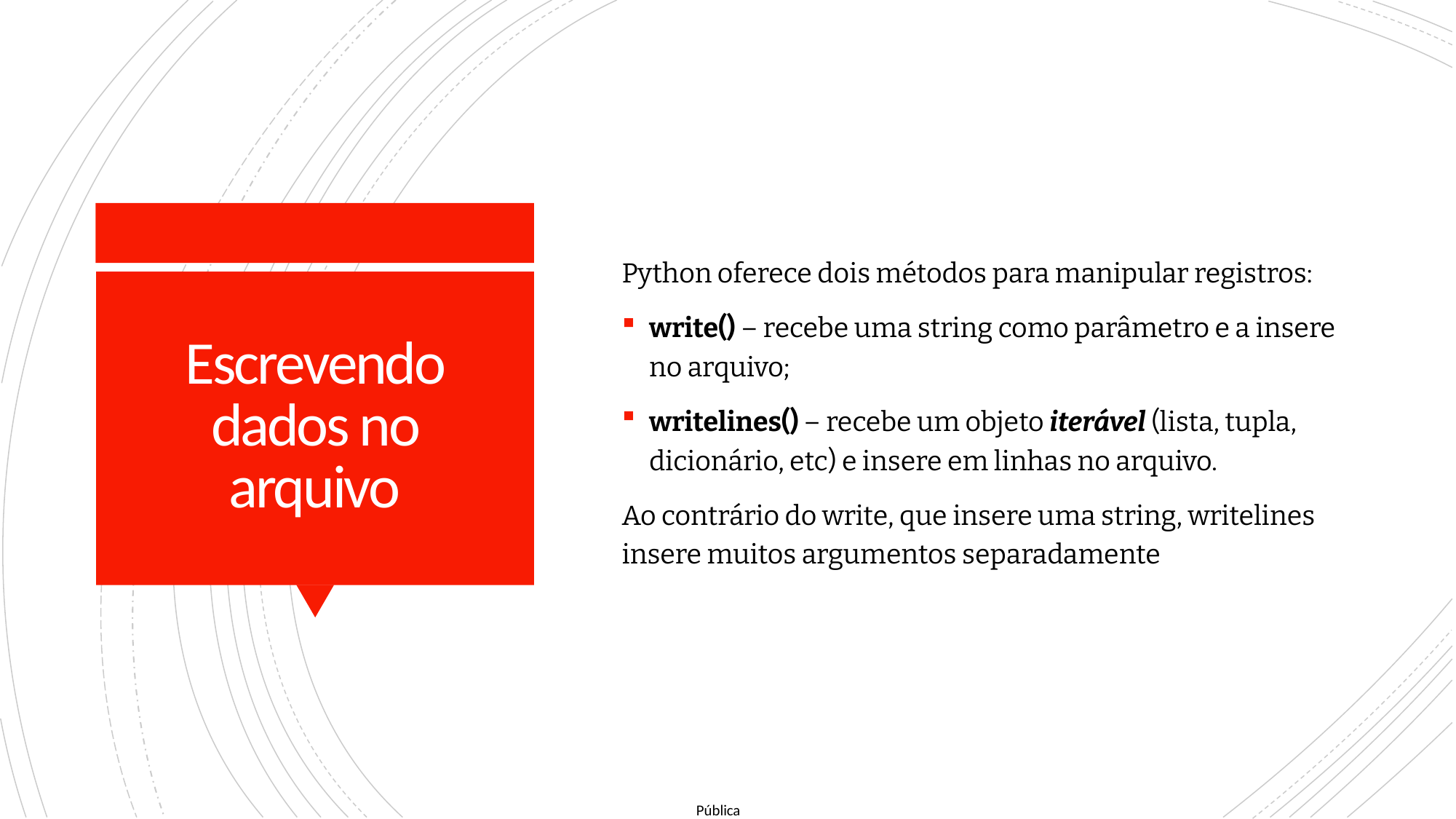

Python oferece dois métodos para manipular registros:
write() – recebe uma string como parâmetro e a insere no arquivo;
writelines() – recebe um objeto iterável (lista, tupla, dicionário, etc) e insere em linhas no arquivo.
Ao contrário do write, que insere uma string, writelines insere muitos argumentos separadamente
# Escrevendo dados no arquivo